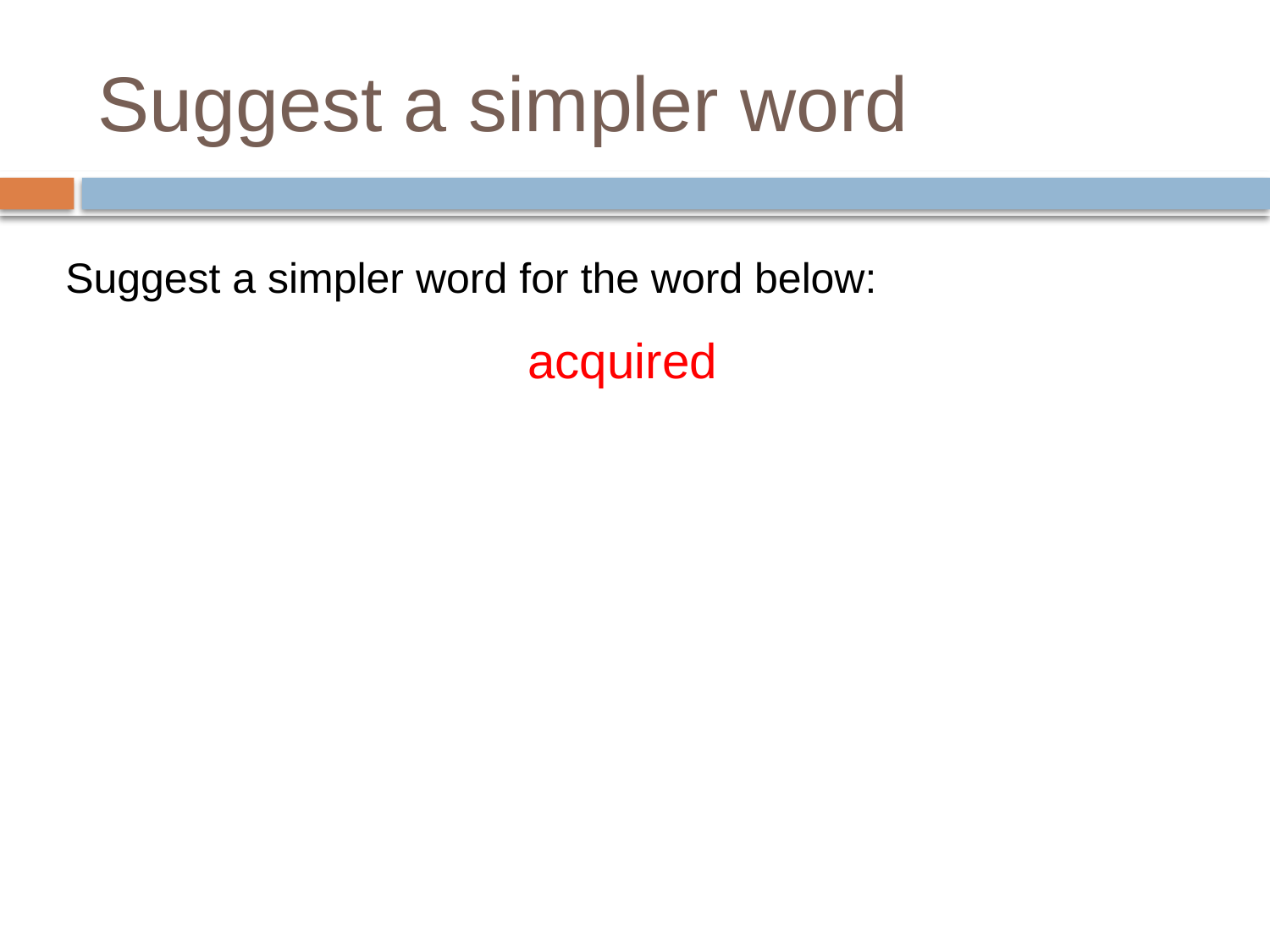

# Suggest a simpler word
Suggest a simpler word for the word below:
acquired